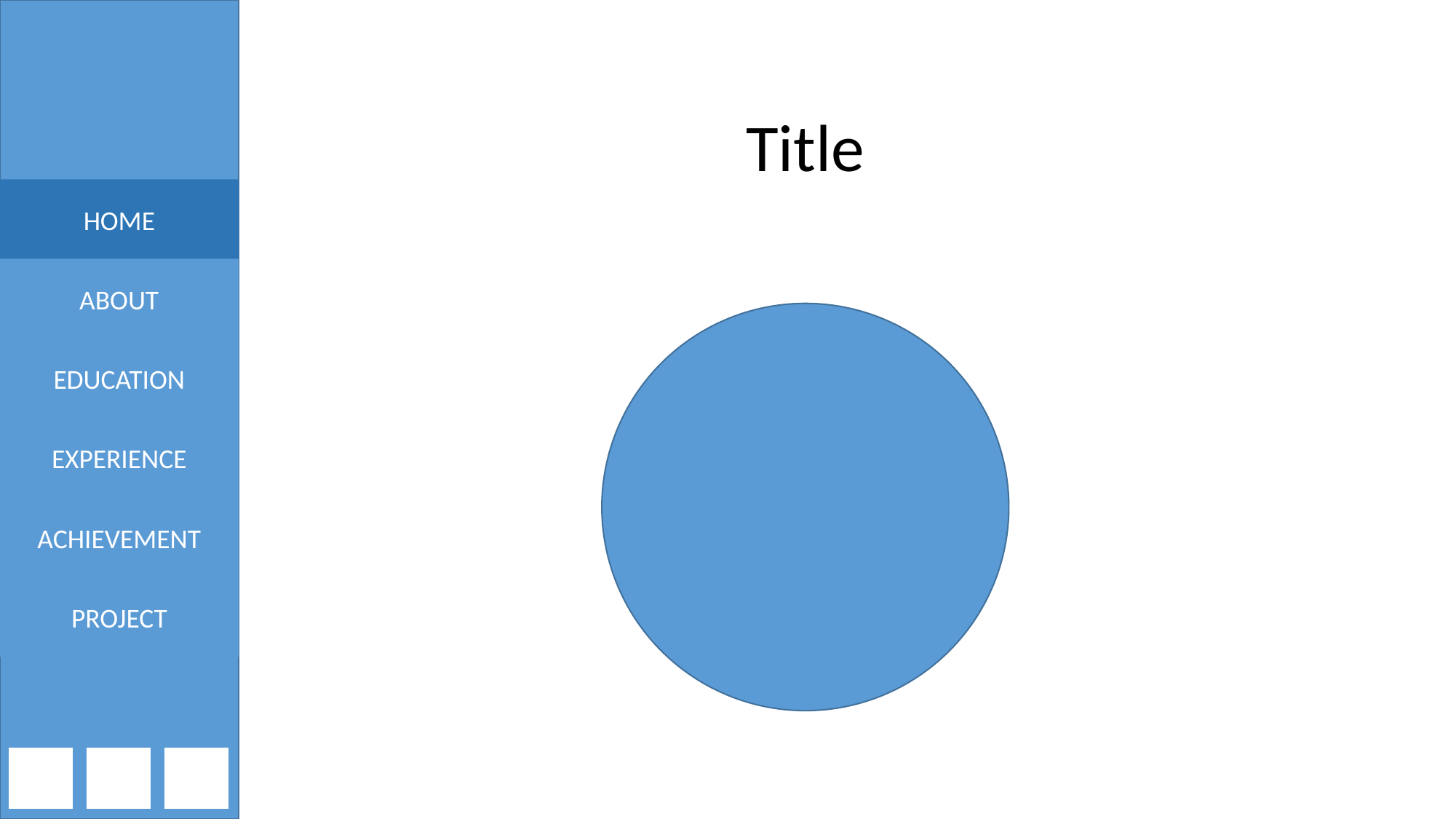

Title
HOME
ABOUT

EDUCATION
EXPERIENCE
ACHIEVEMENT
PROJECT